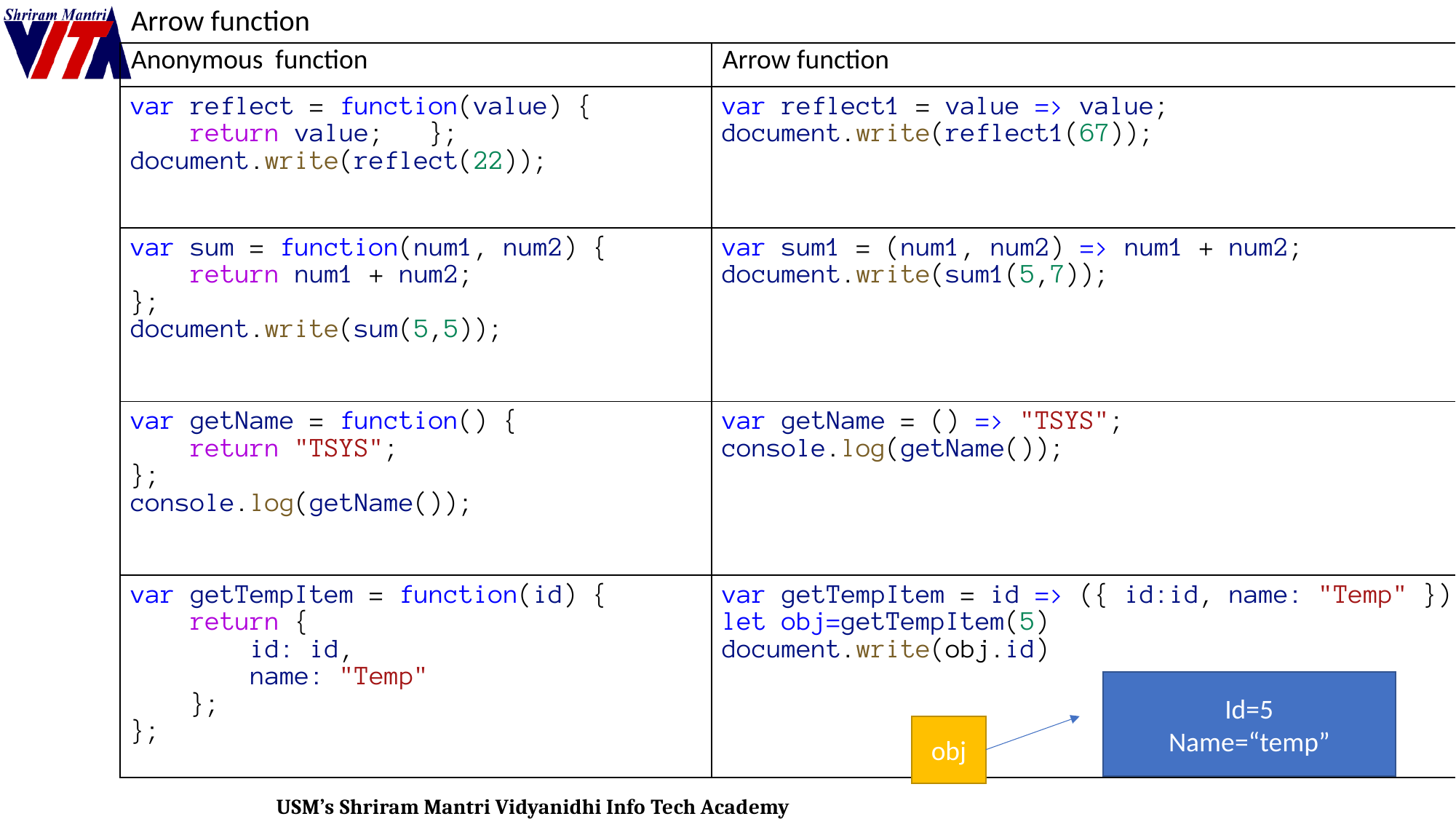

# Arrow function
| Anonymous function | Arrow function |
| --- | --- |
| var reflect = function(value) {     return value;   }; document.write(reflect(22)); | var reflect1 = value => value; document.write(reflect1(67)); |
| var sum = function(num1, num2) {     return num1 + num2; }; document.write(sum(5,5)); | var sum1 = (num1, num2) => num1 + num2; document.write(sum1(5,7)); |
| var getName = function() {     return "TSYS"; }; console.log(getName()); | var getName = () => "TSYS"; console.log(getName()); |
| var getTempItem = function(id) {     return {         id: id,         name: "Temp"     }; }; | var getTempItem = id => ({ id:id, name: "Temp" }); let obj=getTempItem(5) document.write(obj.id) |
Id=5
Name=“temp”
obj